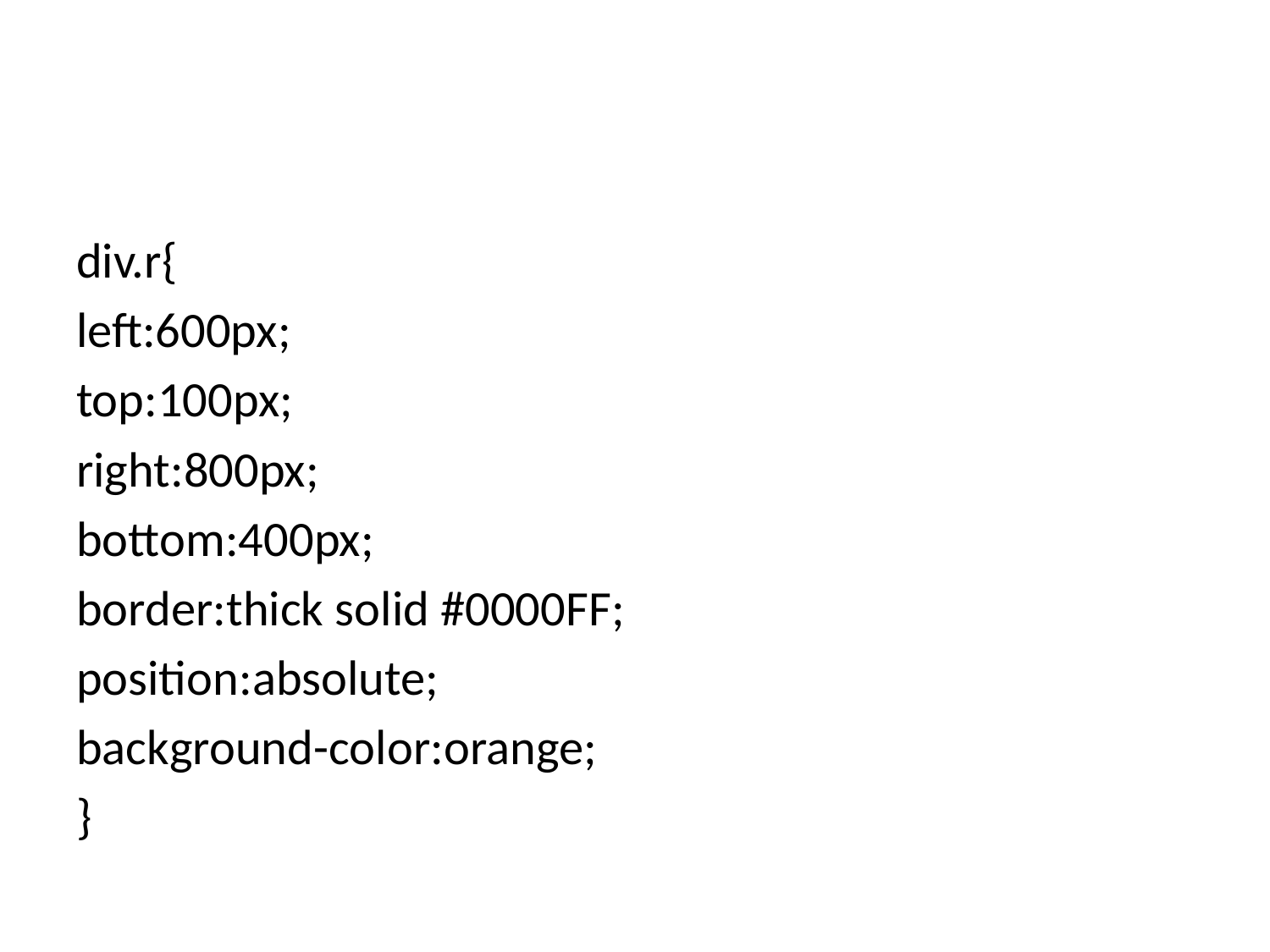

#
div.r{
left:600px;
top:100px;
right:800px;
bottom:400px;
border:thick solid #0000FF;
position:absolute;
background-color:orange;
}